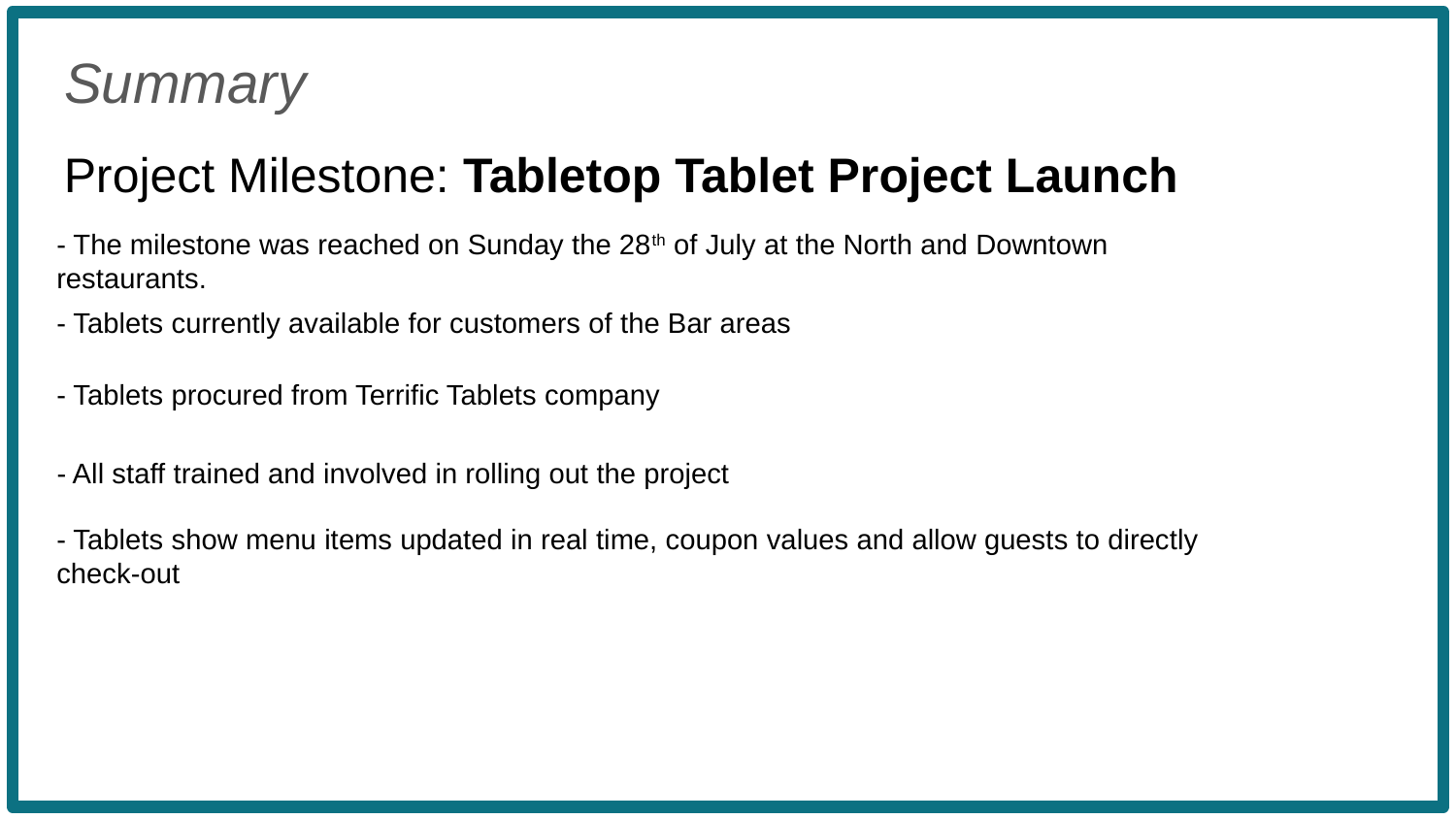

Summary
Project Milestone: Tabletop Tablet Project Launch
- The milestone was reached on Sunday the 28th of July at the North and Downtown restaurants.
- Tablets currently available for customers of the Bar areas
- Tablets procured from Terrific Tablets company
- All staff trained and involved in rolling out the project
- Tablets show menu items updated in real time, coupon values and allow guests to directly check-out